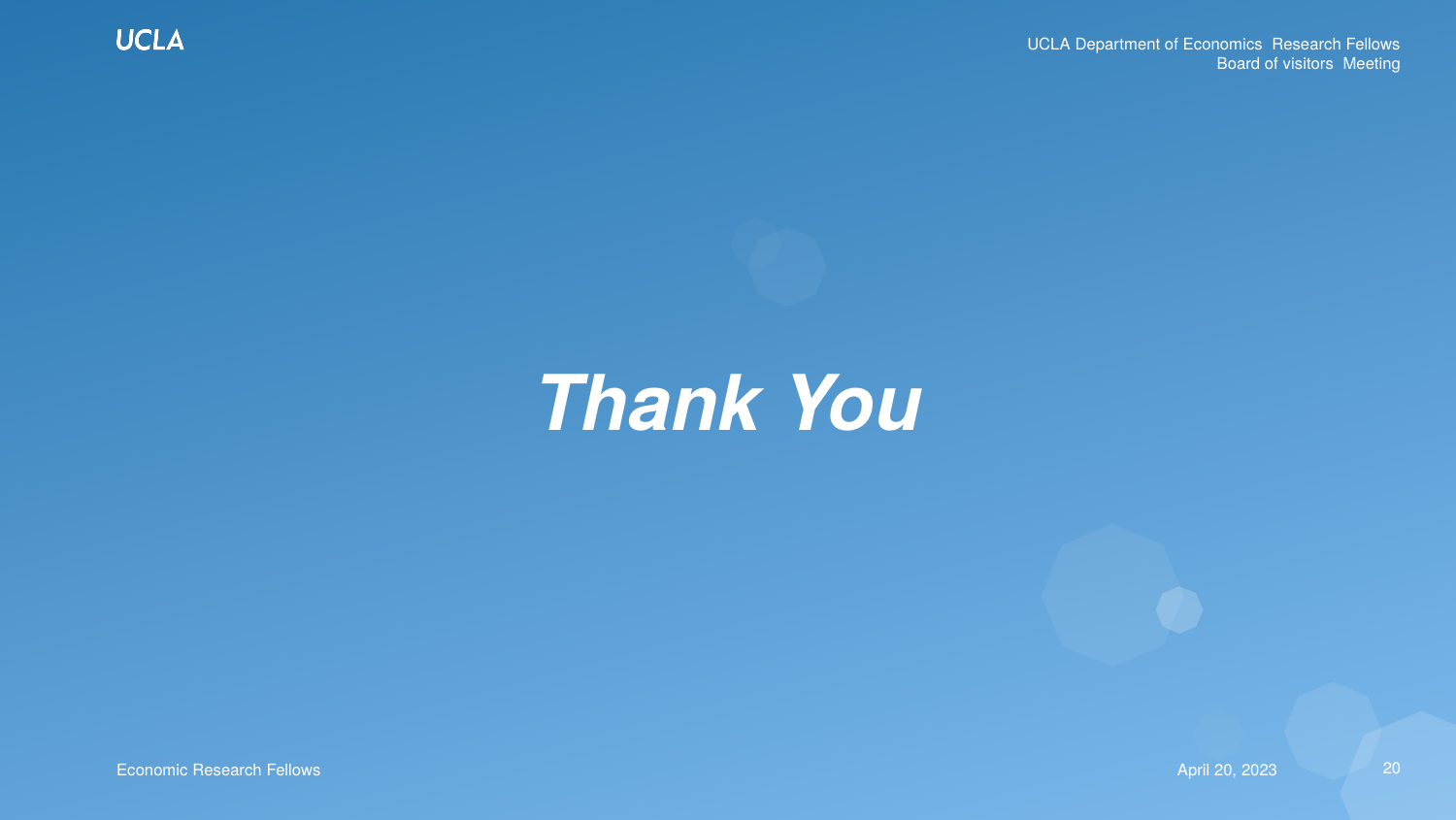

# Thank You
April 20, 2023
20